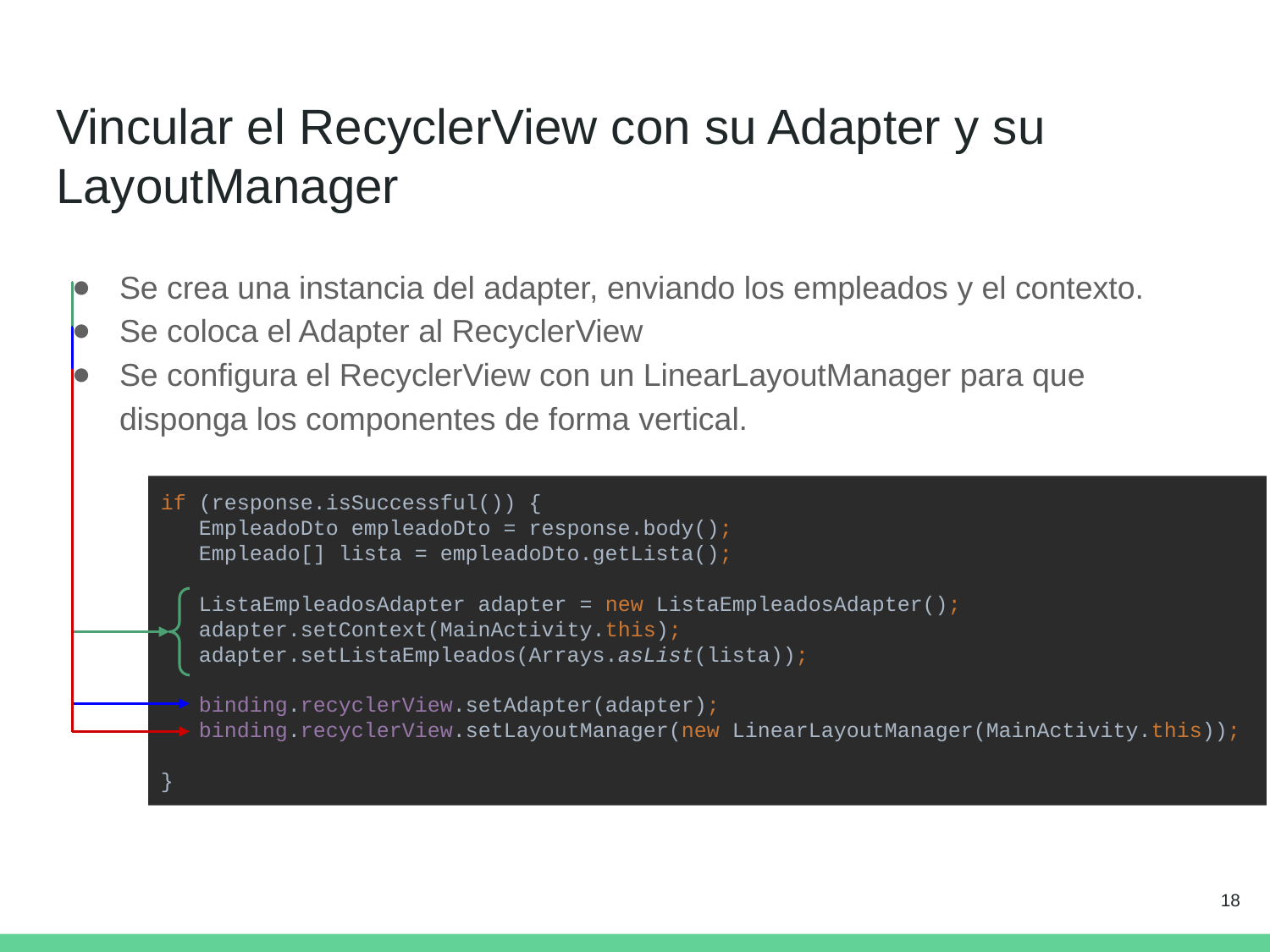

# Vincular el RecyclerView con su Adapter y su LayoutManager

Se crea una instancia del adapter, enviando los empleados y el contexto.
Se coloca el Adapter al RecyclerView
Se configura el RecyclerView con un LinearLayoutManager para que disponga los componentes de forma vertical.

if (response.isSuccessful()) {
   EmpleadoDto empleadoDto = response.body();
   Empleado[] lista = empleadoDto.getLista();

   ListaEmpleadosAdapter adapter = new ListaEmpleadosAdapter();
   adapter.setContext(MainActivity.this);
   adapter.setListaEmpleados(Arrays.asList(lista));

   binding.recyclerView.setAdapter(adapter);
   binding.recyclerView.setLayoutManager(new LinearLayoutManager(MainActivity.this));

}

18